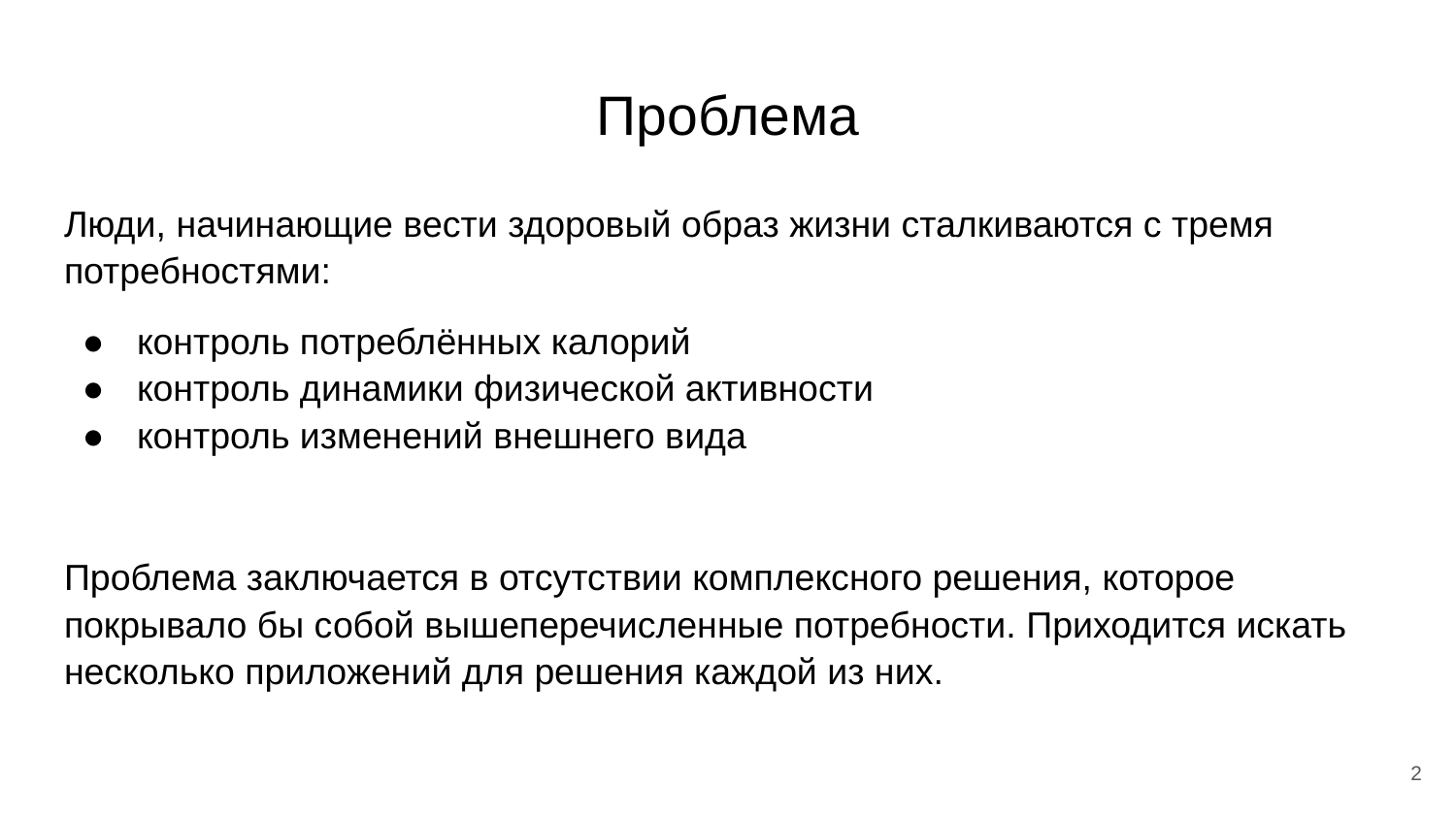

# Проблема
Люди, начинающие вести здоровый образ жизни сталкиваются с тремя потребностями:
контроль потреблённых калорий
контроль динамики физической активности
контроль изменений внешнего вида

Проблема заключается в отсутствии комплексного решения, которое покрывало бы собой вышеперечисленные потребности. Приходится искать несколько приложений для решения каждой из них.
2